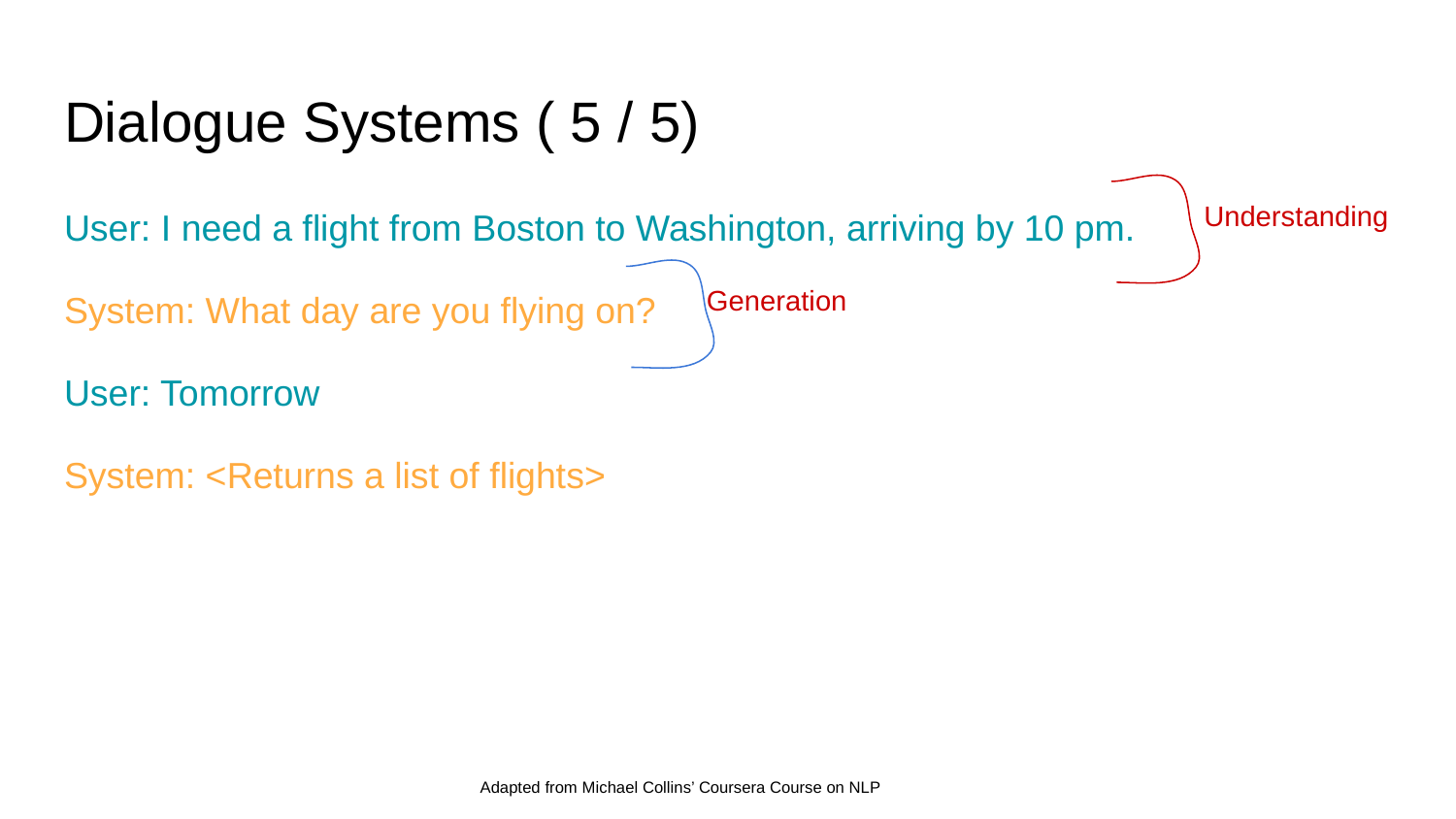

# Dialogue Systems ( 5 / 5)

User: I need a flight from Boston to Washington, arriving by 10 pm.
System: What day are you flying on?
User: Tomorrow
System: <Returns a list of flights>

Understanding

Generation
Adapted from Michael Collins’ Coursera Course on NLP